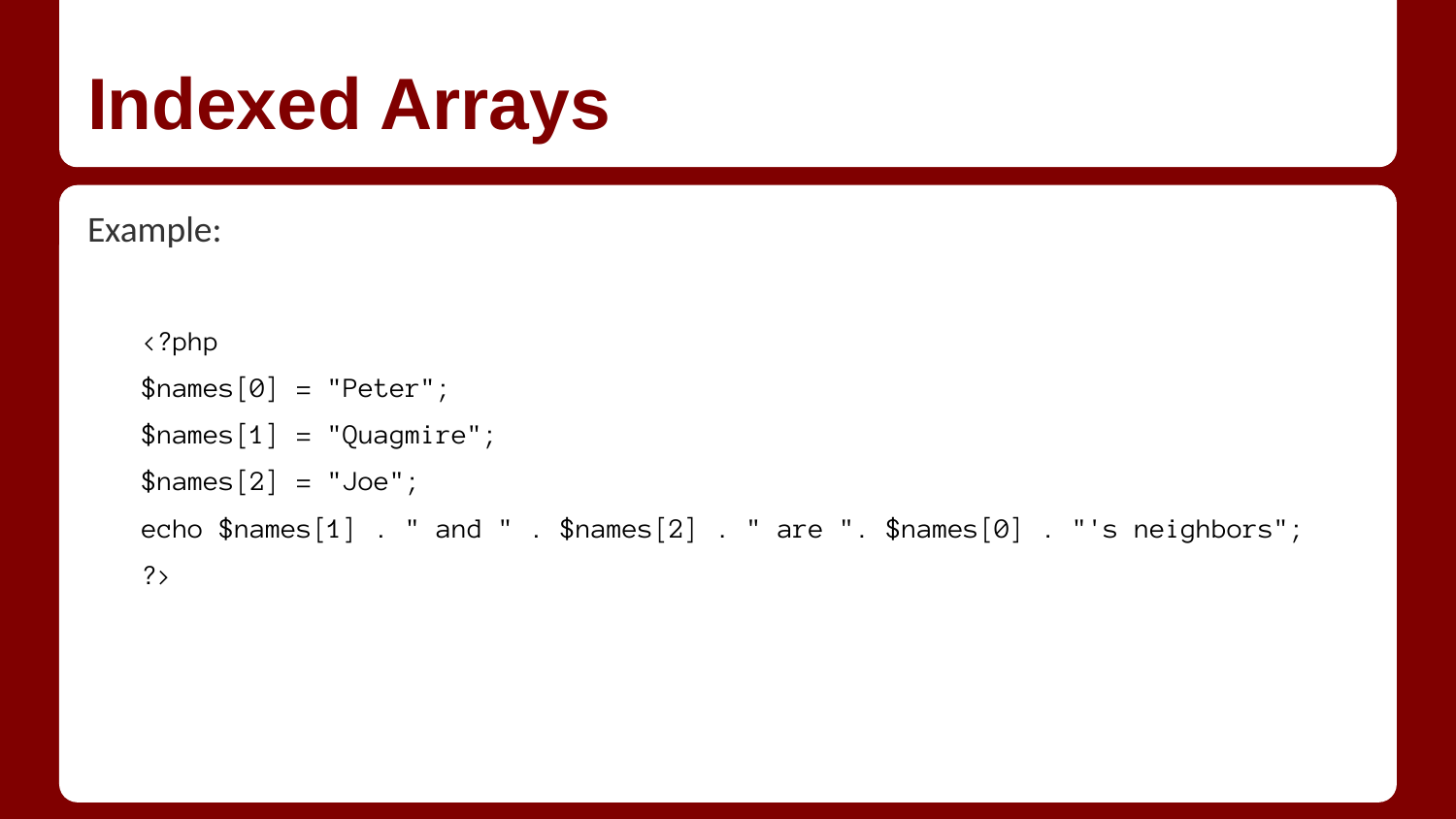

# Indexed Arrays
Example:

<?php
$names[0] = "Peter";
$names[1] = "Quagmire";
$names[2] = "Joe";
echo $names[1] . " and " . $names[2] . " are ". $names[0] . "'s neighbors";
?>